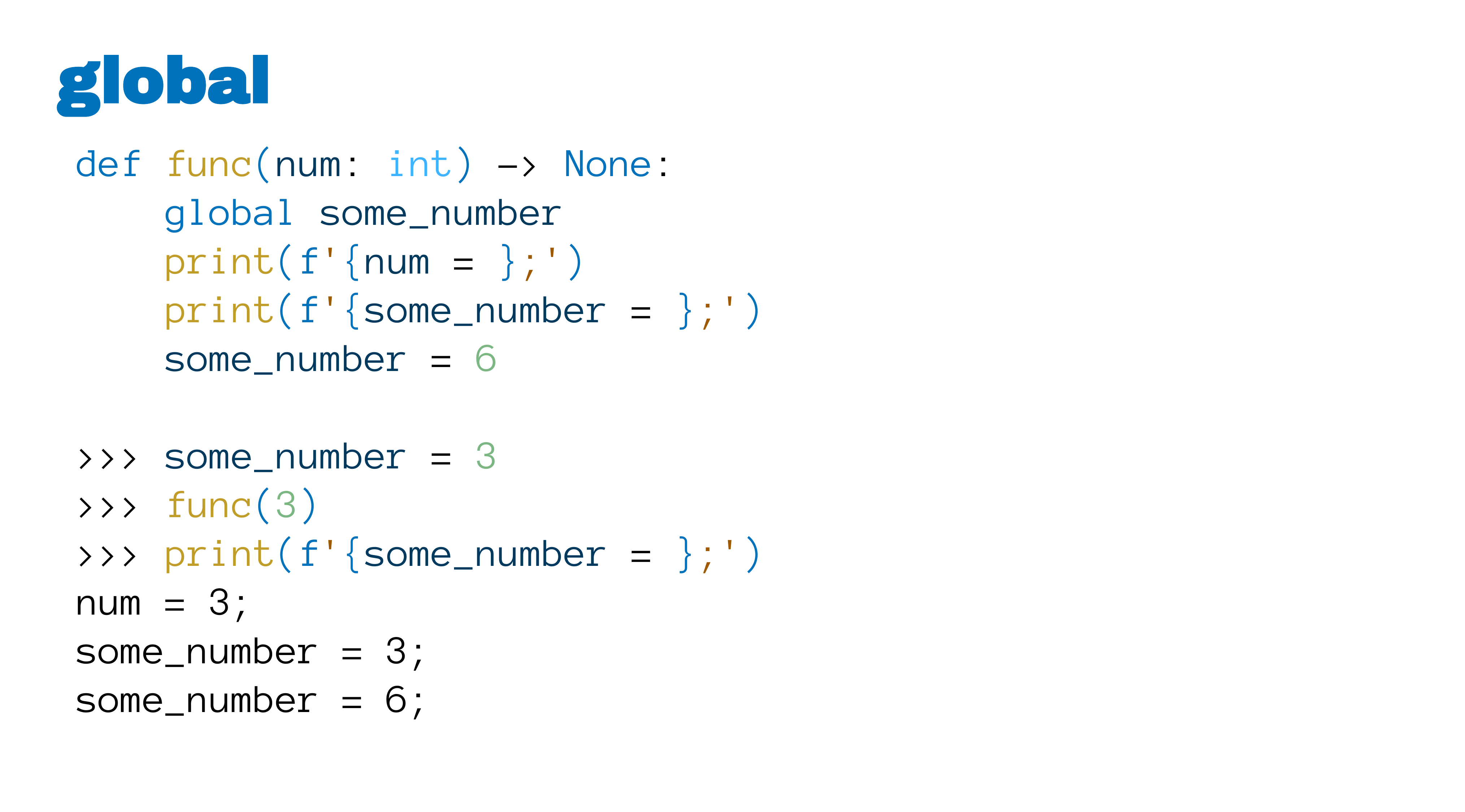

# global
def func(num: int) -> None:
    global some_number
    print(f'{num = };')
    print(f'{some_number = };')
    some_number = 6

>>> some_number = 3
>>> func(3)
>>> print(f'{some_number = };')
num = 3;
some_number = 3;
some_number = 6;
9